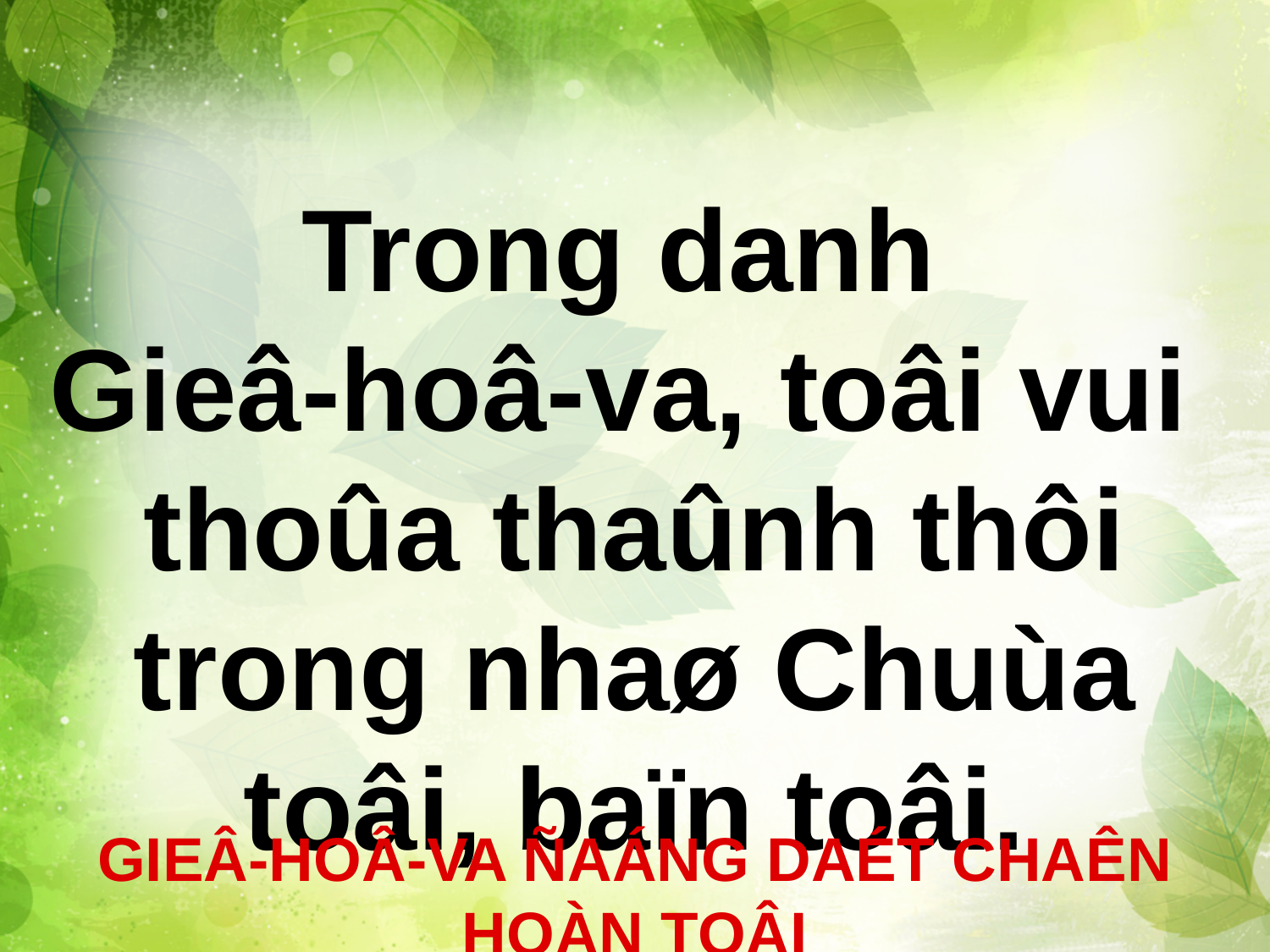

Trong danh
Gieâ-hoâ-va, toâi vui
thoûa thaûnh thôi trong nhaø Chuùa toâi, baïn toâi.
GIEÂ-HOÂ-VA ÑAÁNG DAÉT CHAÊN HOÀN TOÂI